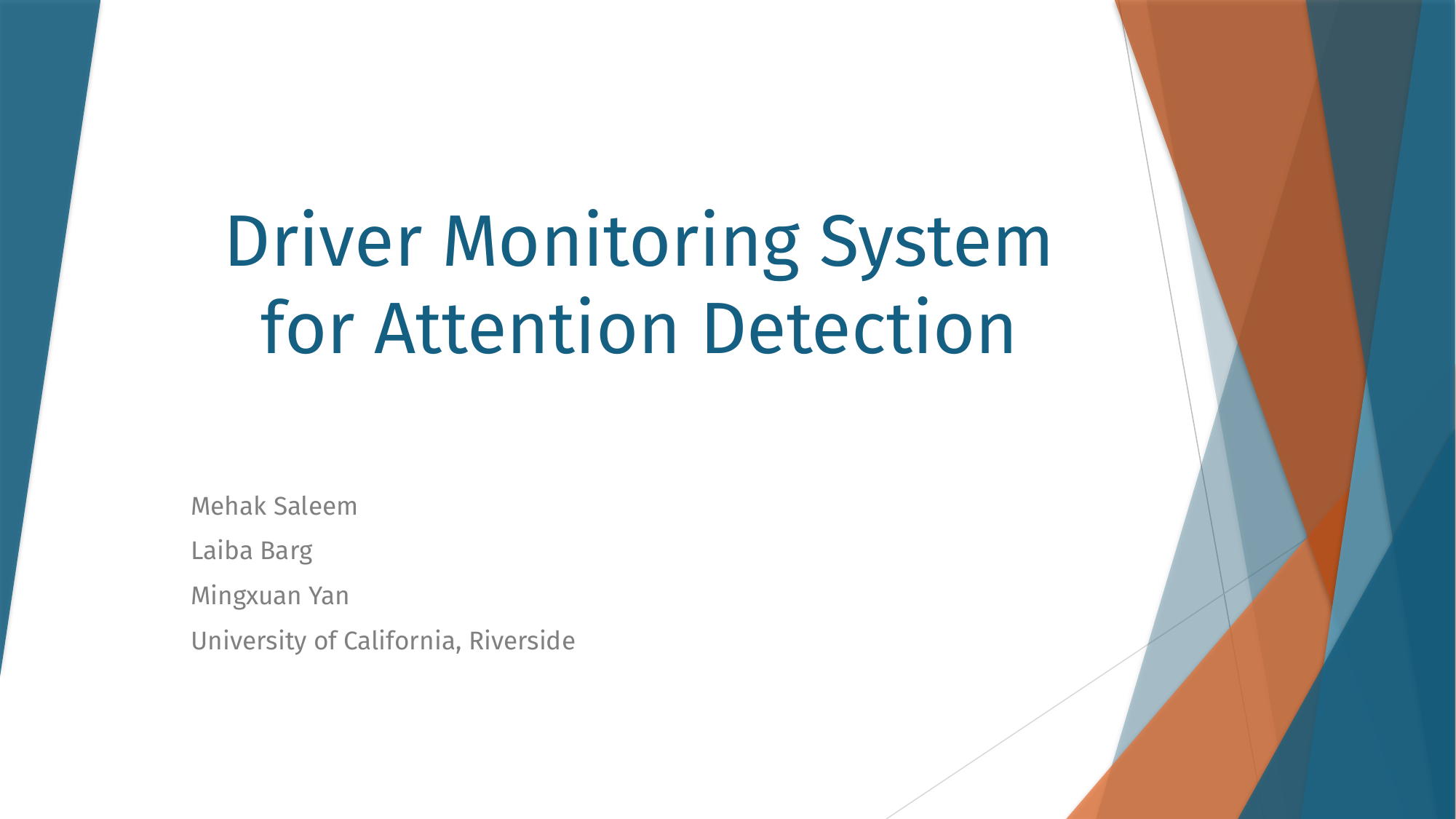

# Driver Monitoring System for Attention Detection
Mehak Saleem
Laiba Barg
Mingxuan Yan
University of California, Riverside